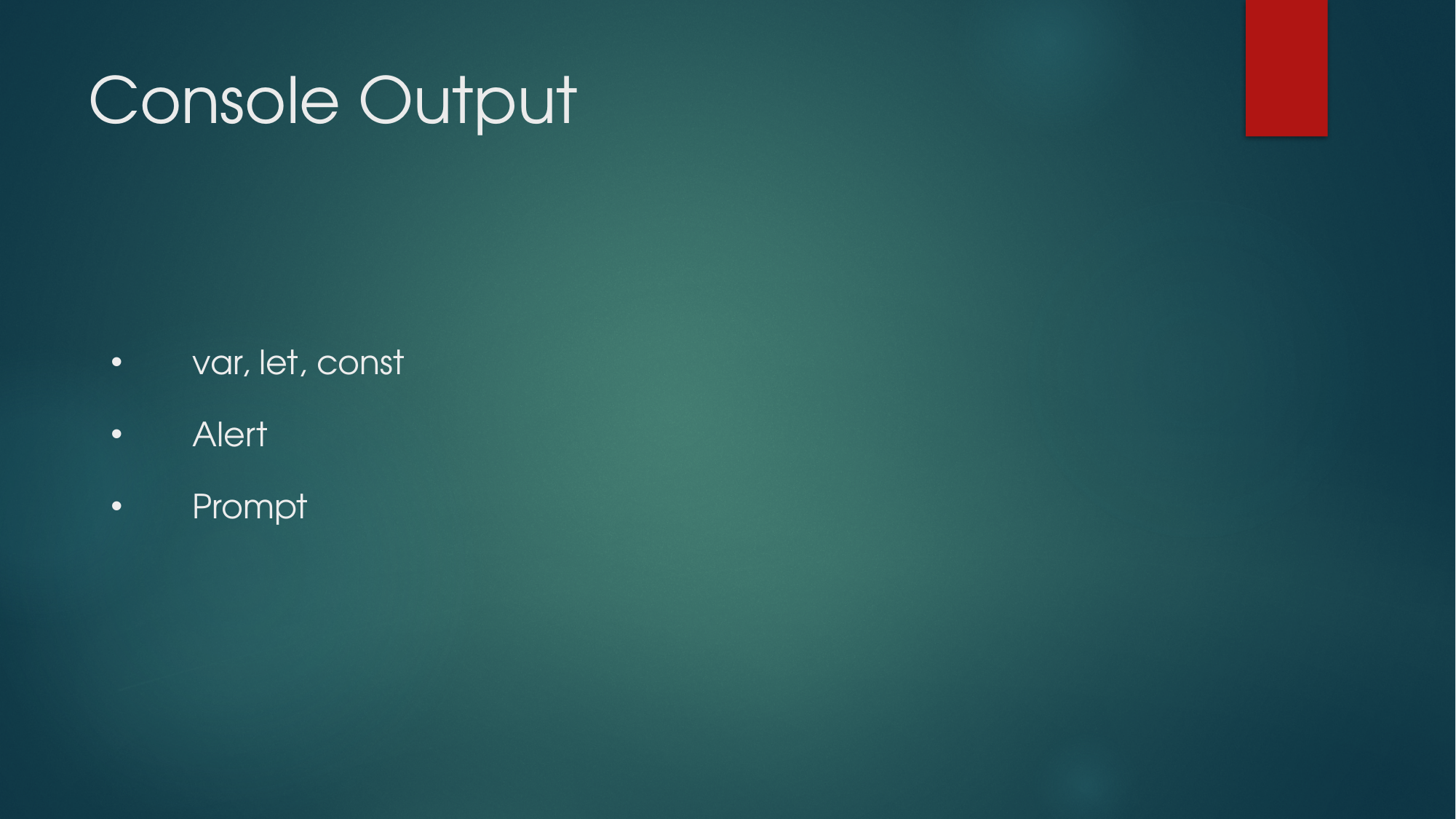

# Console Output

var, let, const

Alert

Prompt